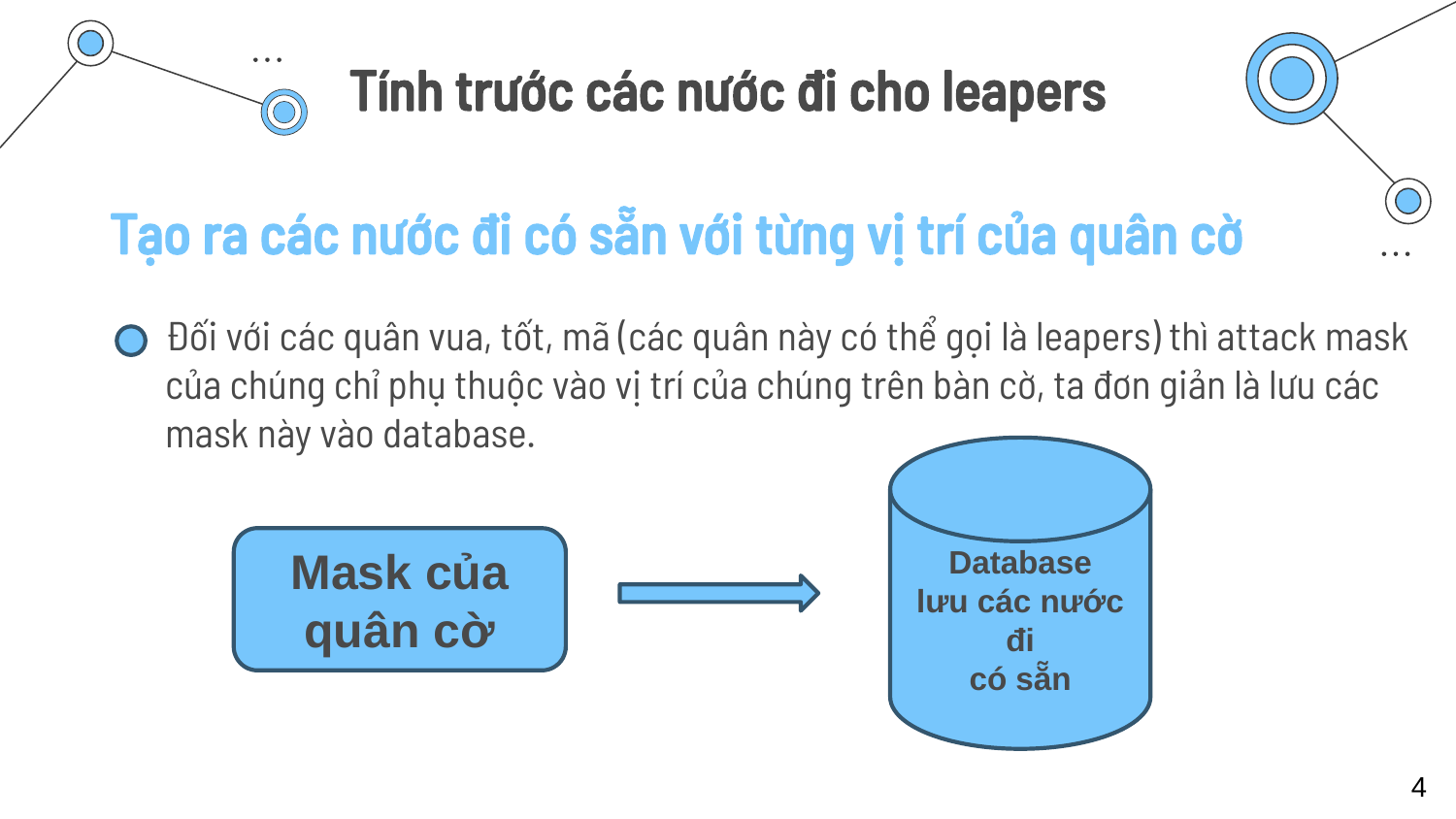

# Tính trước các nước đi cho leapers
Tạo ra các nước đi có sẵn với từng vị trí của quân cờ
Đối với các quân vua, tốt, mã (các quân này có thể gọi là leapers) thì attack mask của chúng chỉ phụ thuộc vào vị trí của chúng trên bàn cờ, ta đơn giản là lưu các mask này vào database.

Database
lưu các nước đi
có sẵn
Mask của quân cờ

4